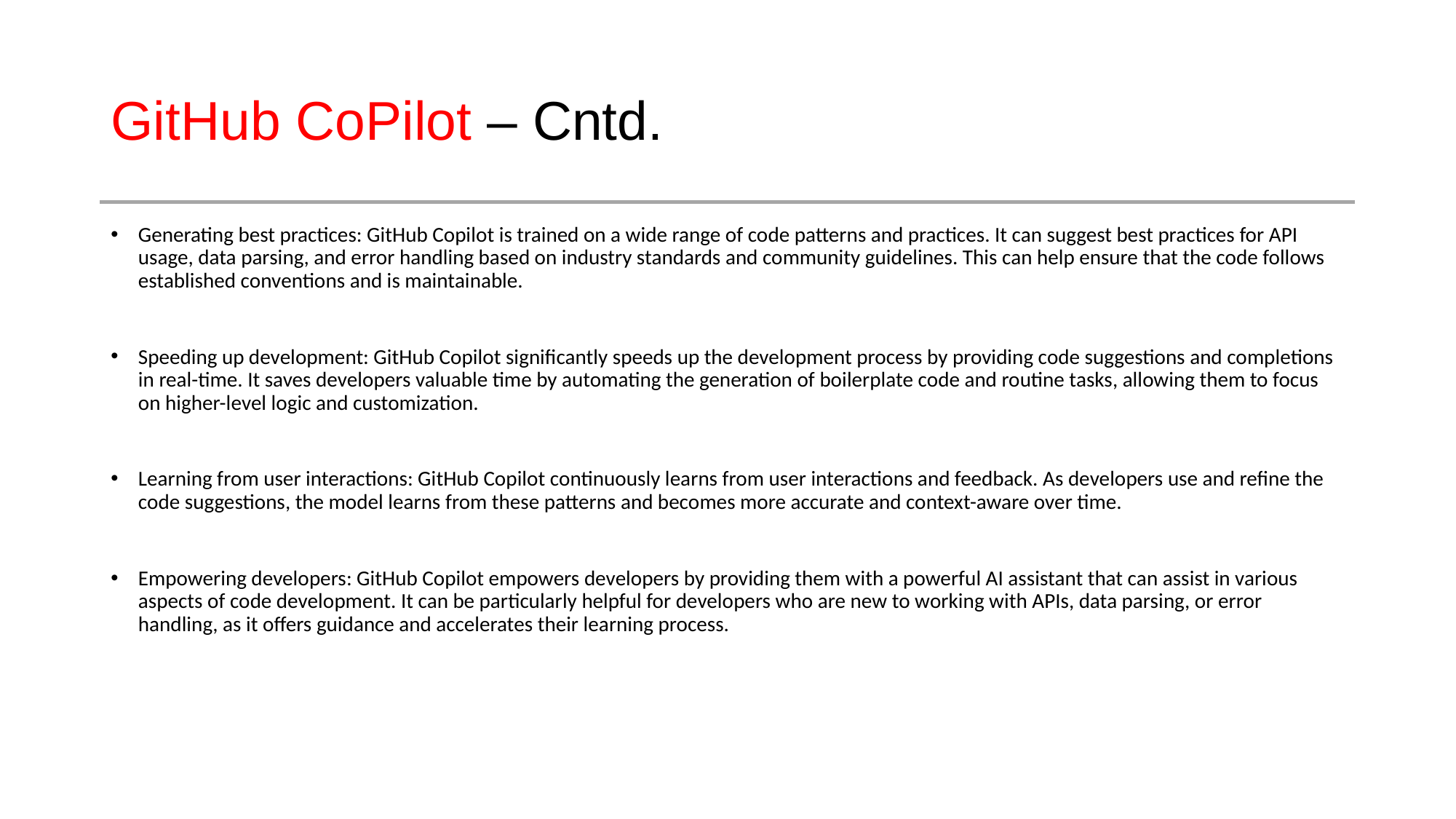

# GitHub CoPilot – Cntd.
Generating best practices: GitHub Copilot is trained on a wide range of code patterns and practices. It can suggest best practices for API usage, data parsing, and error handling based on industry standards and community guidelines. This can help ensure that the code follows established conventions and is maintainable.

Speeding up development: GitHub Copilot significantly speeds up the development process by providing code suggestions and completions in real-time. It saves developers valuable time by automating the generation of boilerplate code and routine tasks, allowing them to focus on higher-level logic and customization.

Learning from user interactions: GitHub Copilot continuously learns from user interactions and feedback. As developers use and refine the code suggestions, the model learns from these patterns and becomes more accurate and context-aware over time.

Empowering developers: GitHub Copilot empowers developers by providing them with a powerful AI assistant that can assist in various aspects of code development. It can be particularly helpful for developers who are new to working with APIs, data parsing, or error handling, as it offers guidance and accelerates their learning process.